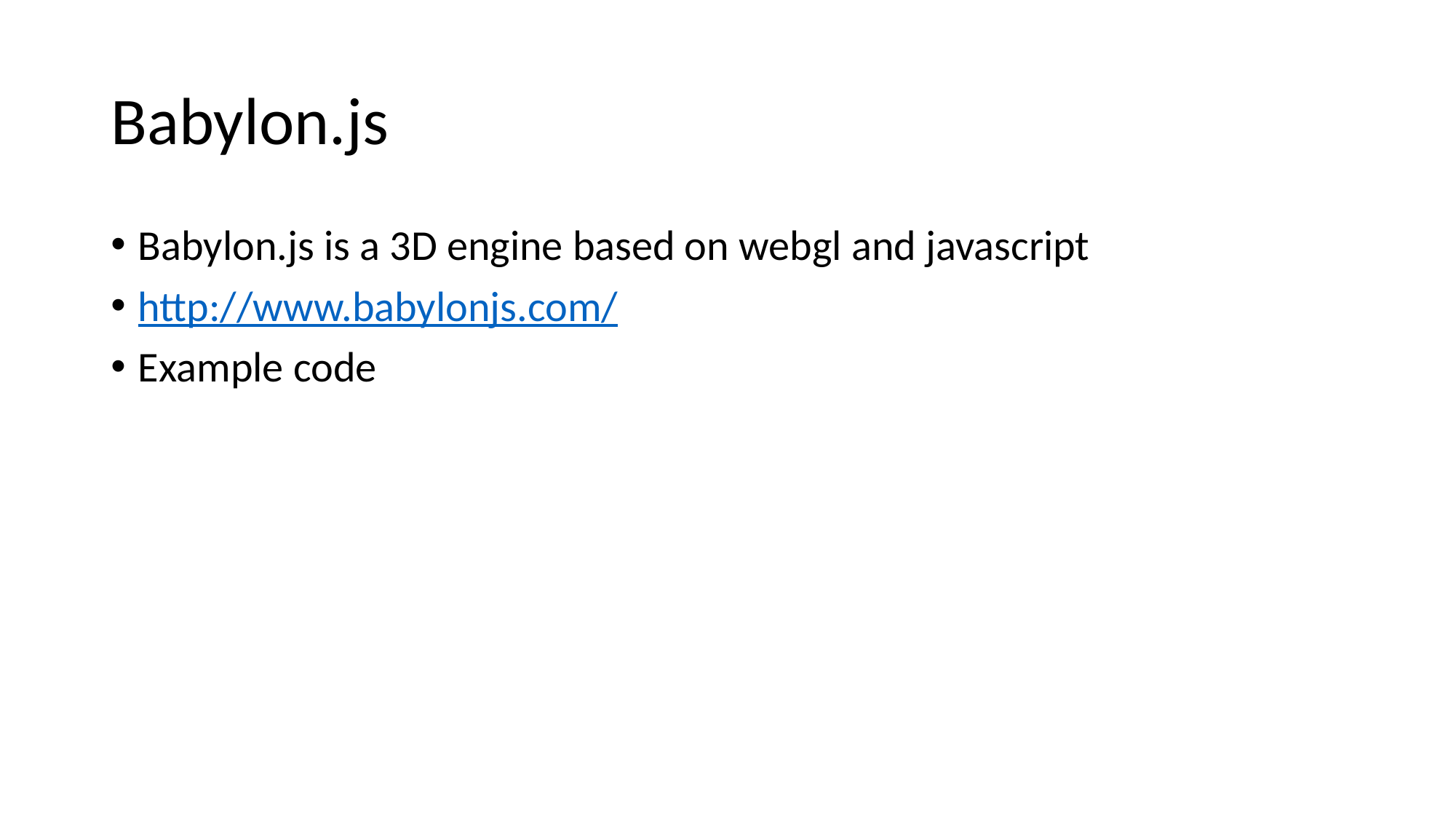

# Babylon.js
Babylon.js is a 3D engine based on webgl and javascript
http://www.babylonjs.com/
Example code